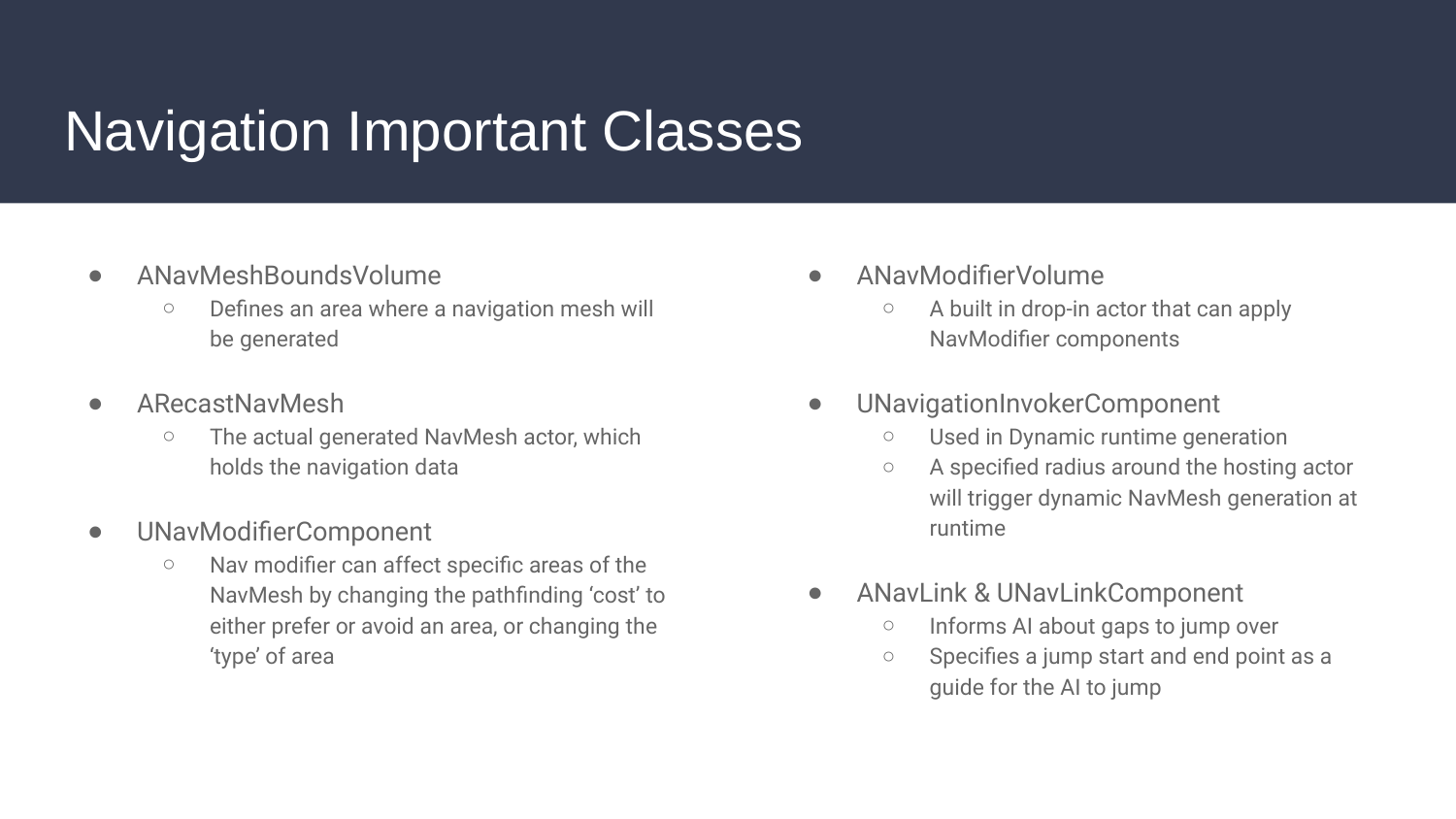

# Navigation Important Classes
ANavMeshBoundsVolume
Defines an area where a navigation mesh will be generated
ARecastNavMesh
The actual generated NavMesh actor, which holds the navigation data
UNavModifierComponent
Nav modifier can affect specific areas of the NavMesh by changing the pathfinding ‘cost’ to either prefer or avoid an area, or changing the ‘type’ of area

ANavModifierVolume
A built in drop-in actor that can apply NavModifier components
UNavigationInvokerComponent
Used in Dynamic runtime generation
A specified radius around the hosting actor will trigger dynamic NavMesh generation at runtime
ANavLink & UNavLinkComponent
Informs AI about gaps to jump over
Specifies a jump start and end point as a guide for the AI to jump